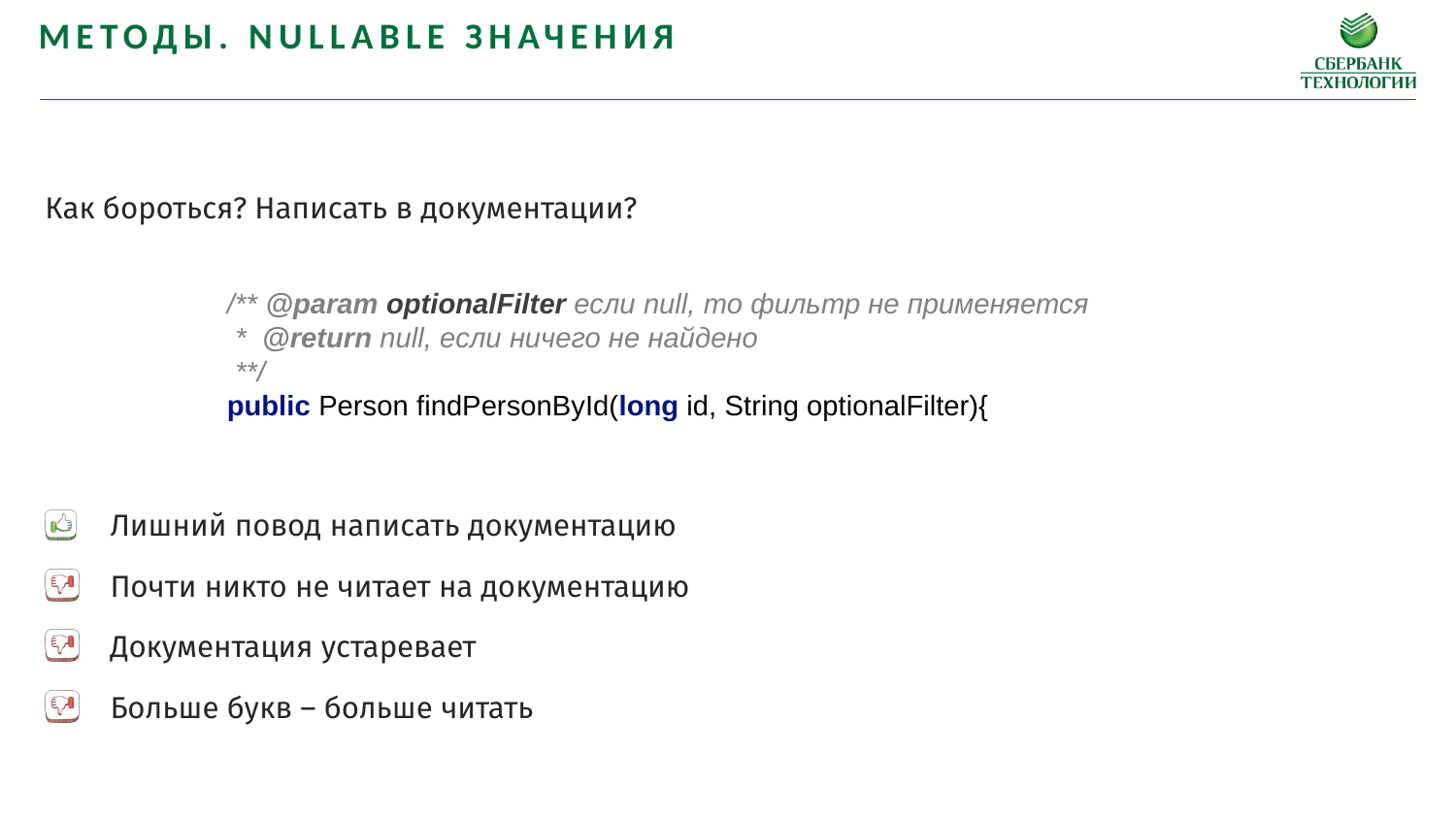

Методы. Nullable значения
Как бороться? Написать в документации?

/** @param optionalFilter если null, то фильтр не применяется
 *  @return null, если ничего не найдено
 **/
public Person findPersonById(long id, String optionalFilter){

Лишний повод написать документацию
Почти никто не читает на документацию
Документация устаревает
Больше букв – больше читать